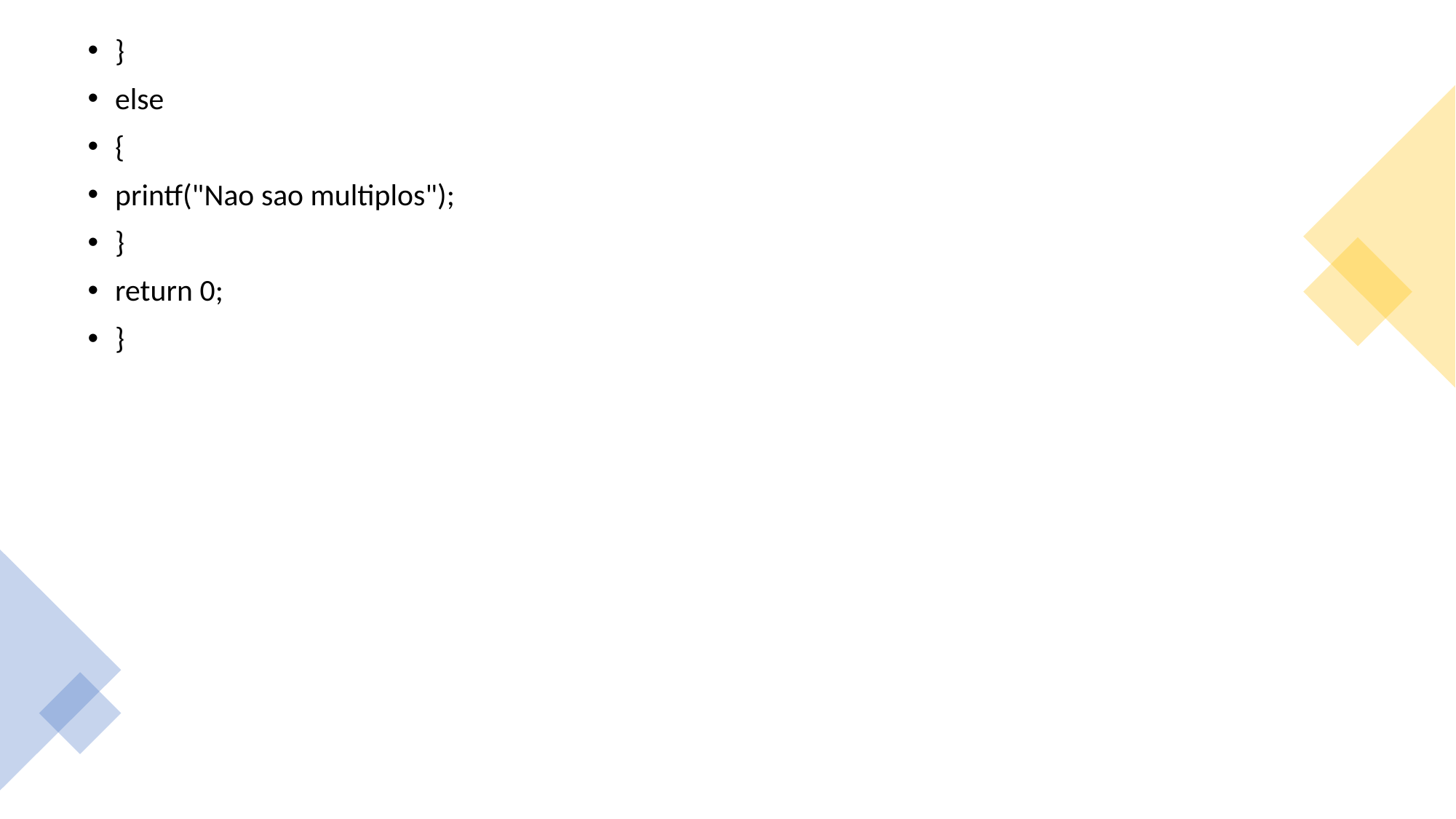

}
else
{
printf("Nao sao multiplos");
}
return 0;
}